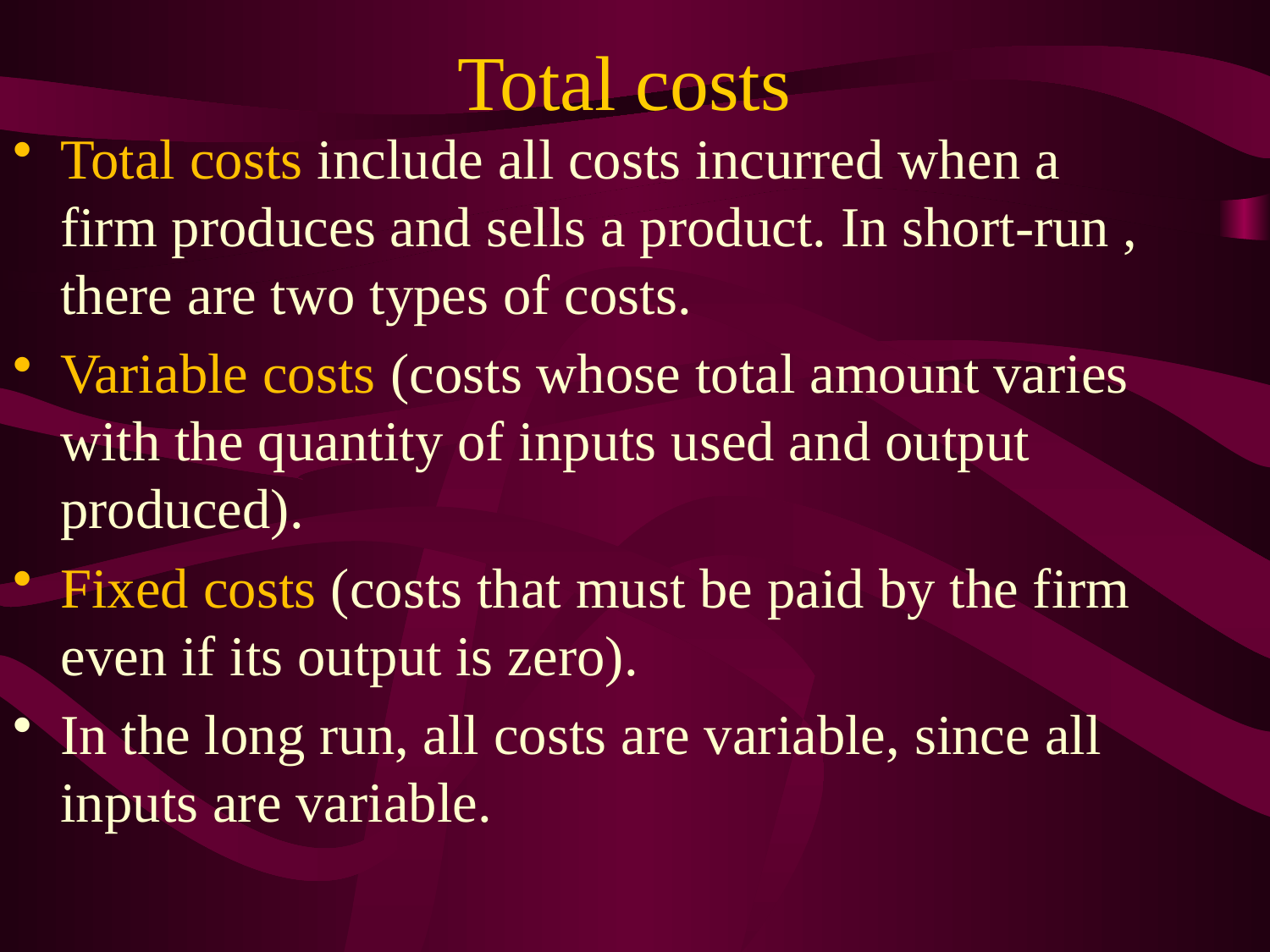

# Total costs
Total costs include all costs incurred when a firm produces and sells a product. In short-run , there are two types of costs.
Variable costs (costs whose total amount varies with the quantity of inputs used and output produced).
Fixed costs (costs that must be paid by the firm even if its output is zero).
In the long run, all costs are variable, since all inputs are variable.